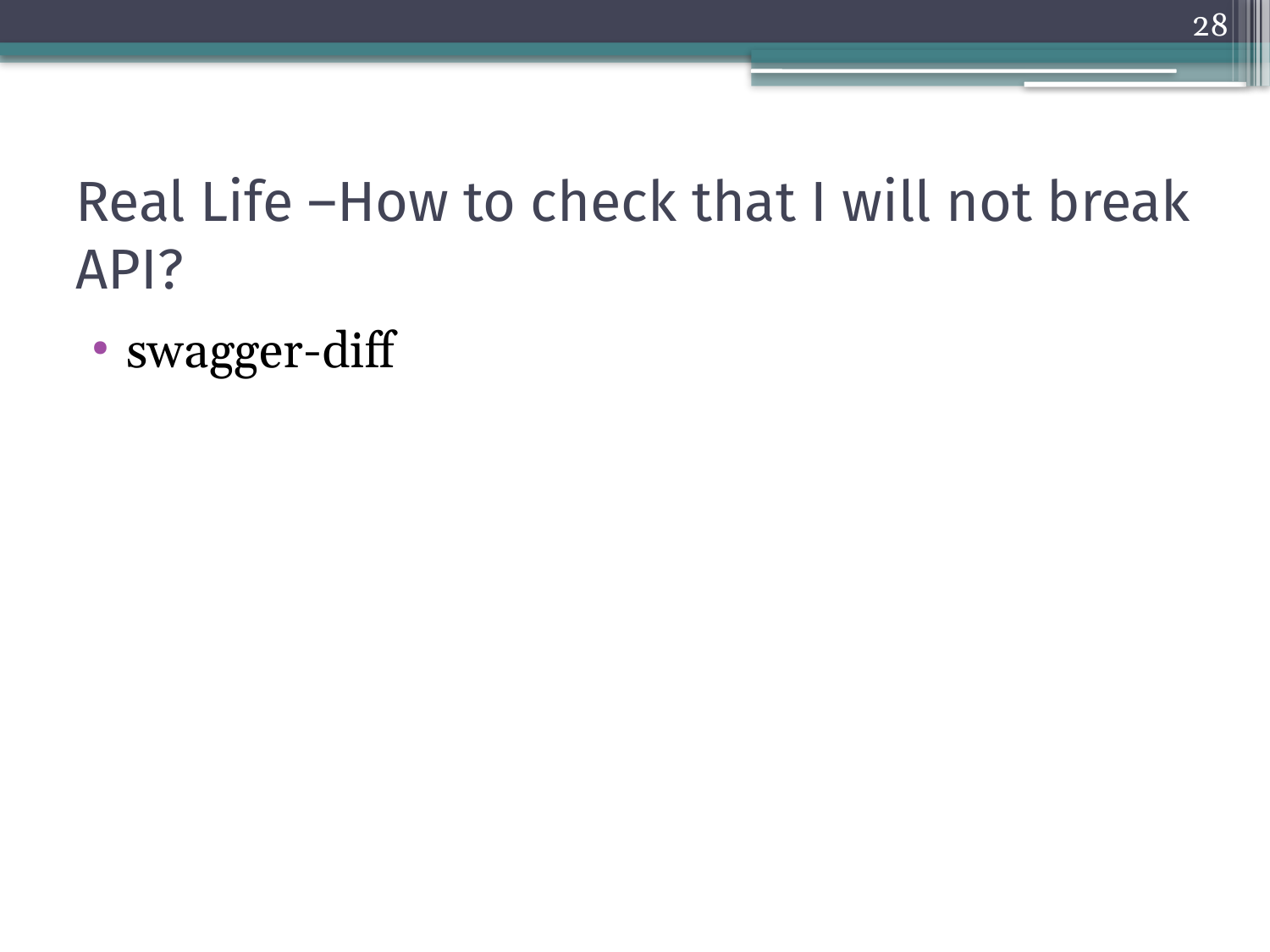

28
# Real Life –How to check that I will not break API?
swagger-diff